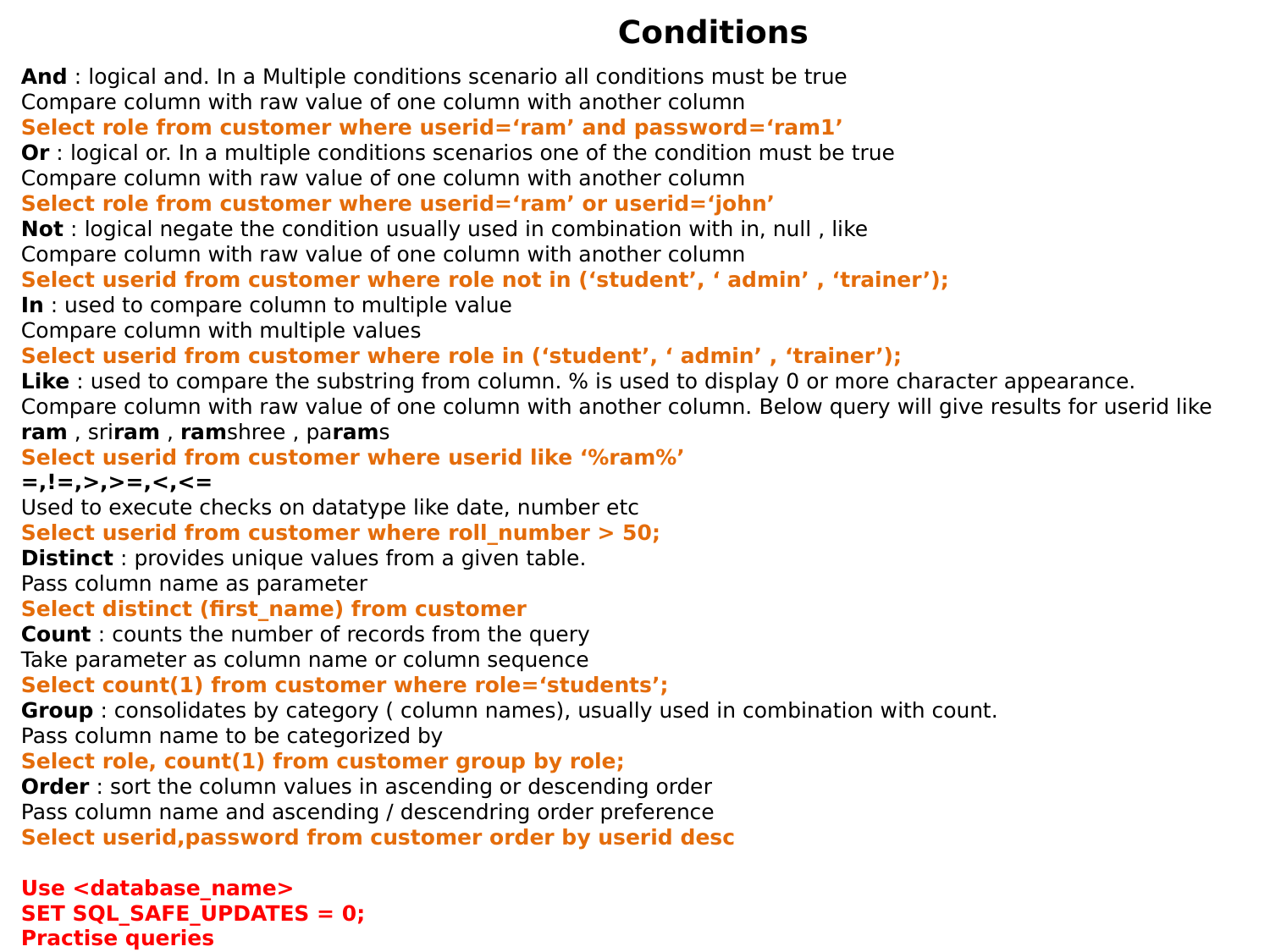

Conditions
And : logical and. In a Multiple conditions scenario all conditions must be true
Compare column with raw value of one column with another column
Select role from customer where userid=‘ram’ and password=‘ram1’
Or : logical or. In a multiple conditions scenarios one of the condition must be true
Compare column with raw value of one column with another column
Select role from customer where userid=‘ram’ or userid=‘john’
Not : logical negate the condition usually used in combination with in, null , like
Compare column with raw value of one column with another column
Select userid from customer where role not in (‘student’, ‘ admin’ , ‘trainer’);
In : used to compare column to multiple value
Compare column with multiple values
Select userid from customer where role in (‘student’, ‘ admin’ , ‘trainer’);
Like : used to compare the substring from column. % is used to display 0 or more character appearance.
Compare column with raw value of one column with another column. Below query will give results for userid like ram , sriram , ramshree , params
Select userid from customer where userid like ‘%ram%’
=,!=,>,>=,<,<=
Used to execute checks on datatype like date, number etc
Select userid from customer where roll_number > 50;
Distinct : provides unique values from a given table.
Pass column name as parameter
Select distinct (first_name) from customer
Count : counts the number of records from the query
Take parameter as column name or column sequence
Select count(1) from customer where role=‘students’;
Group : consolidates by category ( column names), usually used in combination with count.
Pass column name to be categorized by
Select role, count(1) from customer group by role;
Order : sort the column values in ascending or descending order
Pass column name and ascending / descendring order preference
Select userid,password from customer order by userid desc

Use <database_name>
SET SQL_SAFE_UPDATES = 0;
Practise queries